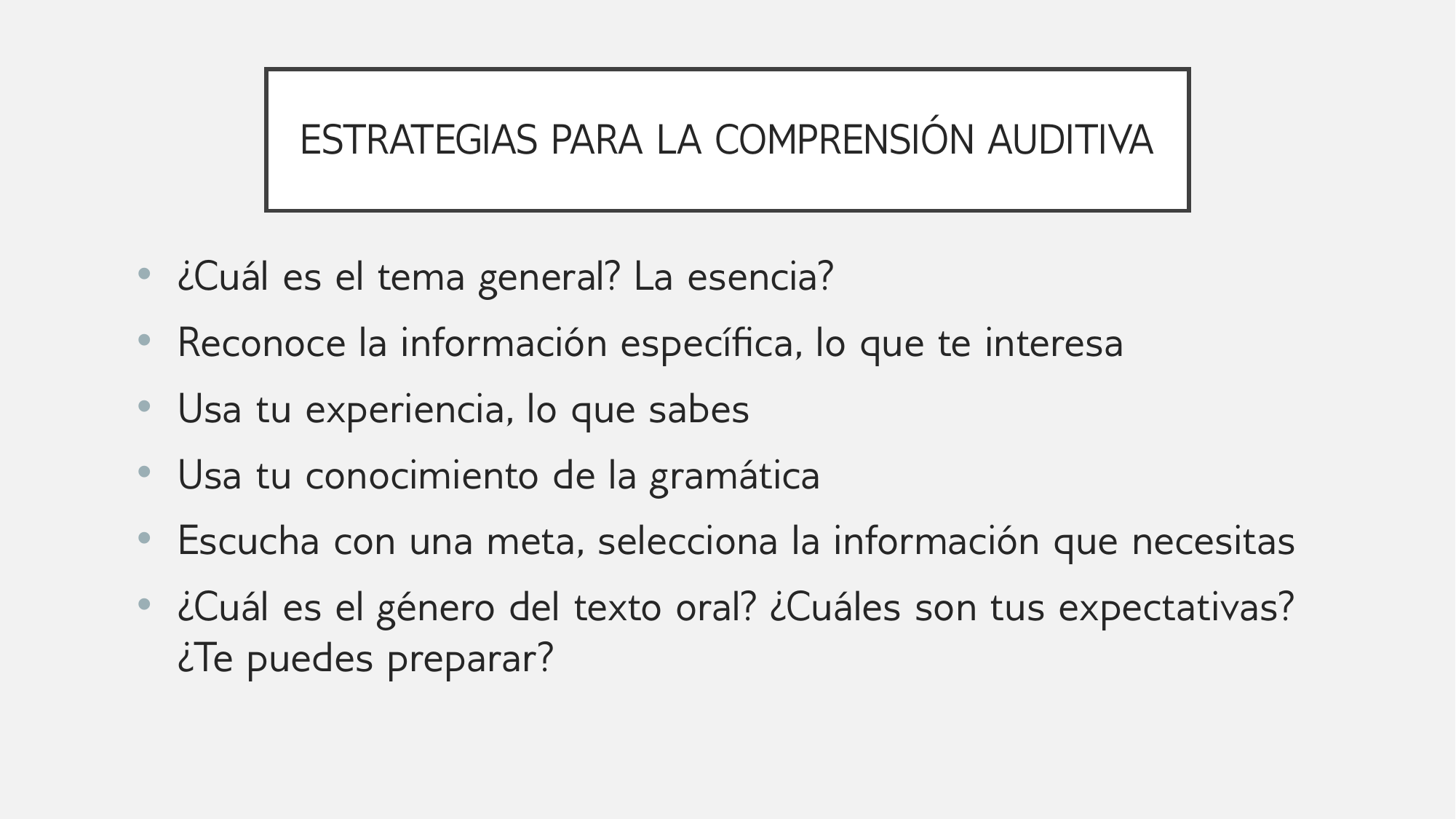

# ESTRATEGIAS PARA LA COMPRENSIÓN AUDITIVA
¿Cuál es el tema general? La esencia?
Reconoce la información específica, lo que te interesa
Usa tu experiencia, lo que sabes
Usa tu conocimiento de la gramática
Escucha con una meta, selecciona la información que necesitas
¿Cuál es el género del texto oral? ¿Cuáles son tus expectativas? ¿Te puedes preparar?